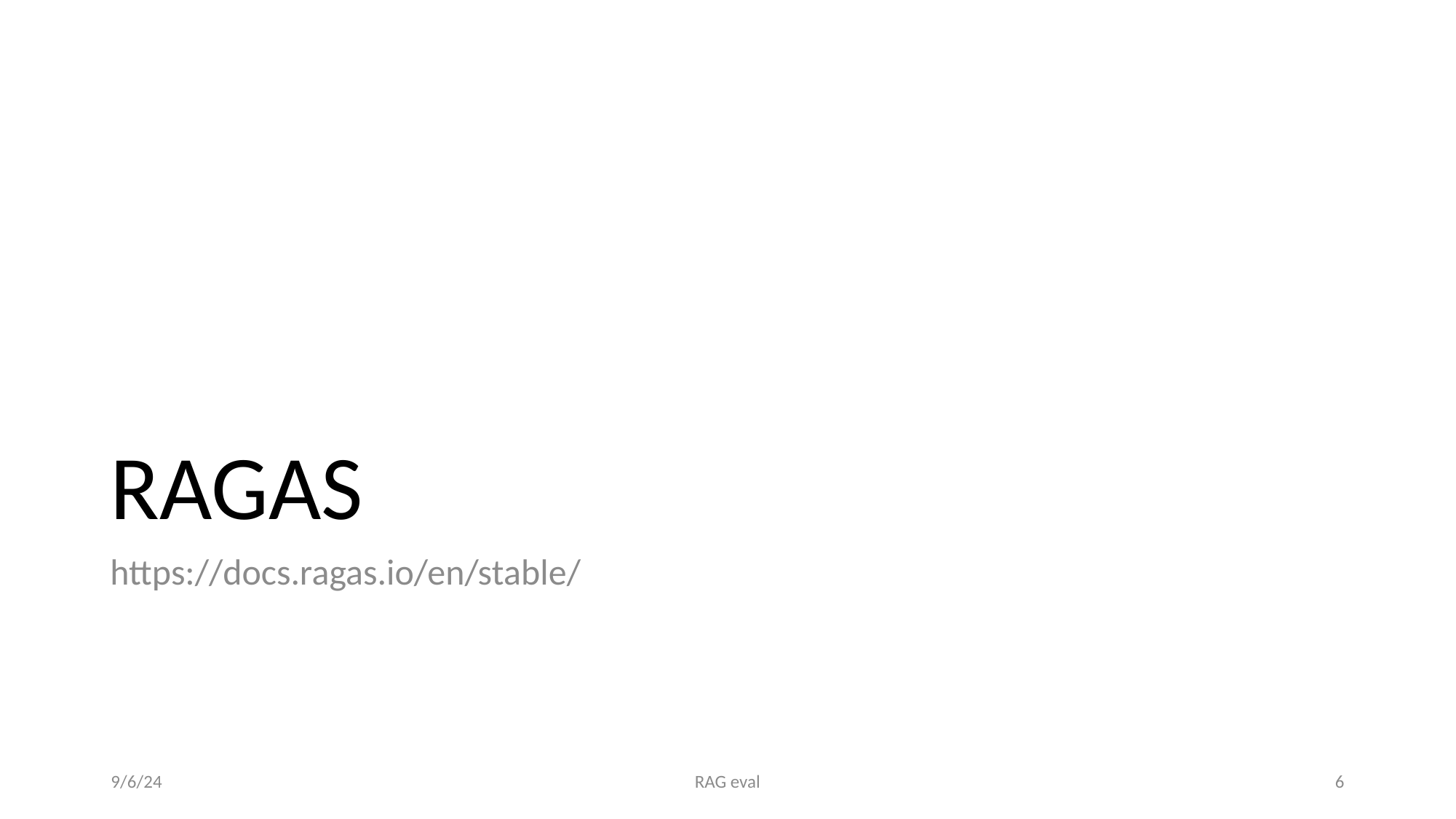

# RAGAS
https://docs.ragas.io/en/stable/
9/6/24
RAG eval
6